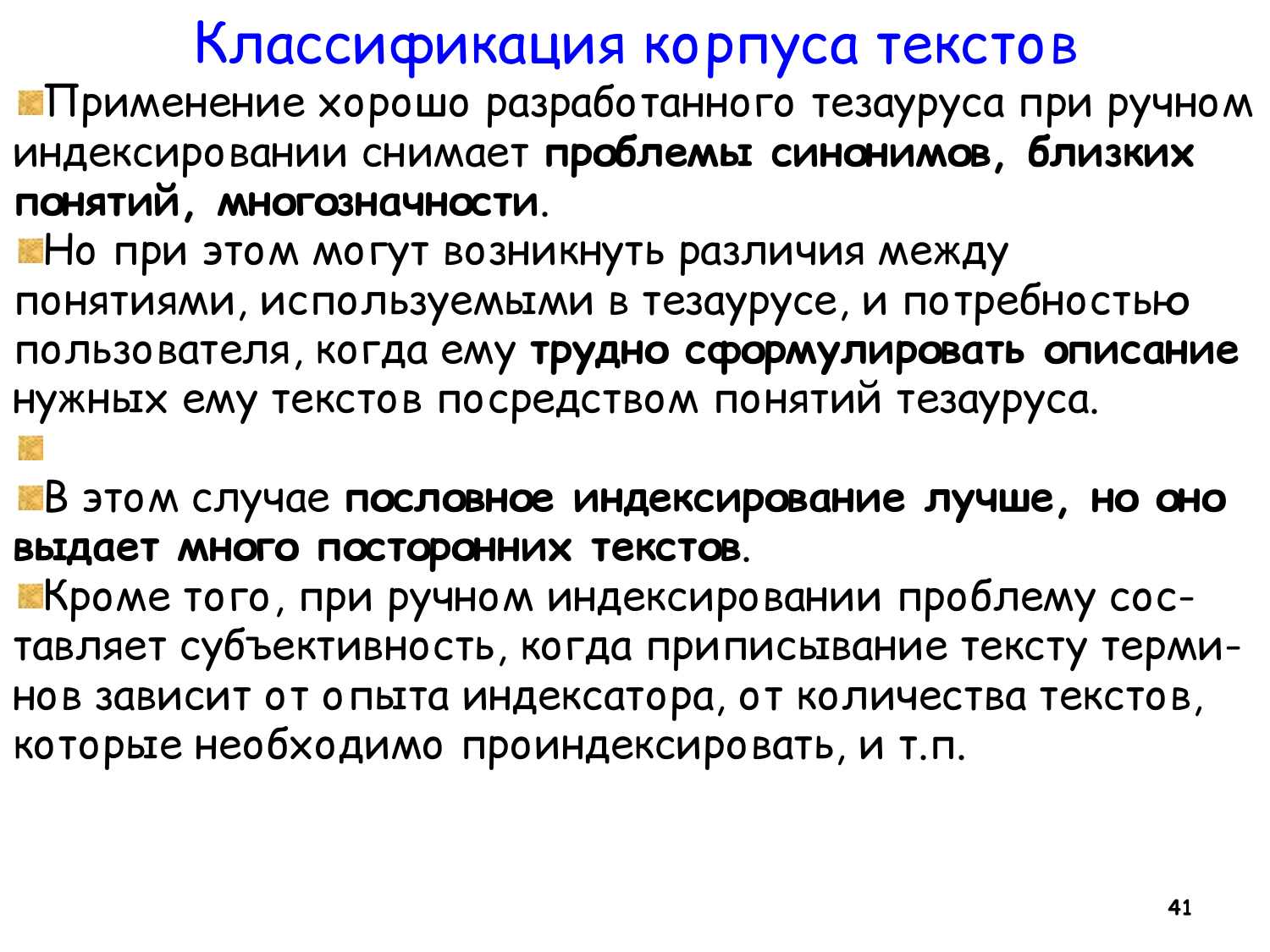

Классификация корпуса текстов
Применение хорошо разработанного тезауруса при ручном индексировании снимает проблемы синонимов, близких понятий, многозначности.
Но при этом могут возникнуть различия между понятиями, используемыми в тезаурусе, и потребностью пользователя, когда ему трудно сформулировать описание нужных ему текстов посредством понятий тезауруса.

В этом случае пословное индексирование лучше, но оно выдает много посторонних текстов.
Кроме того, при ручном индексировании проблему сос-тавляет субъективность, когда приписывание тексту терми-нов зависит от опыта индексатора, от количества текстов, которые необходимо проиндексировать, и т.п.
41